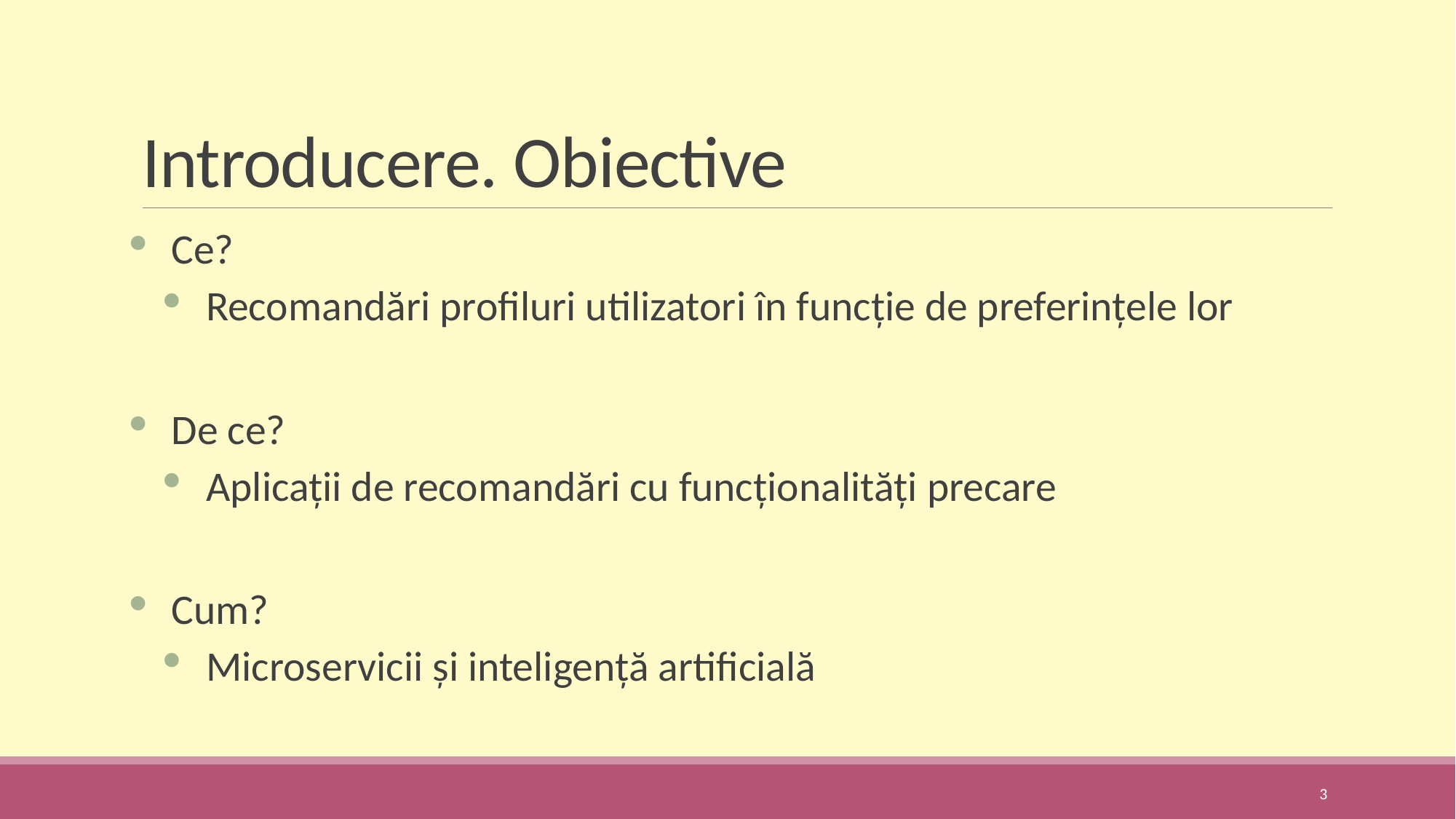

# Introducere. Obiective
Ce?
Recomandări profiluri utilizatori în funcție de preferințele lor

De ce?
Aplicații de recomandări cu funcționalități precare

Cum?
Microservicii și inteligență artificială
3